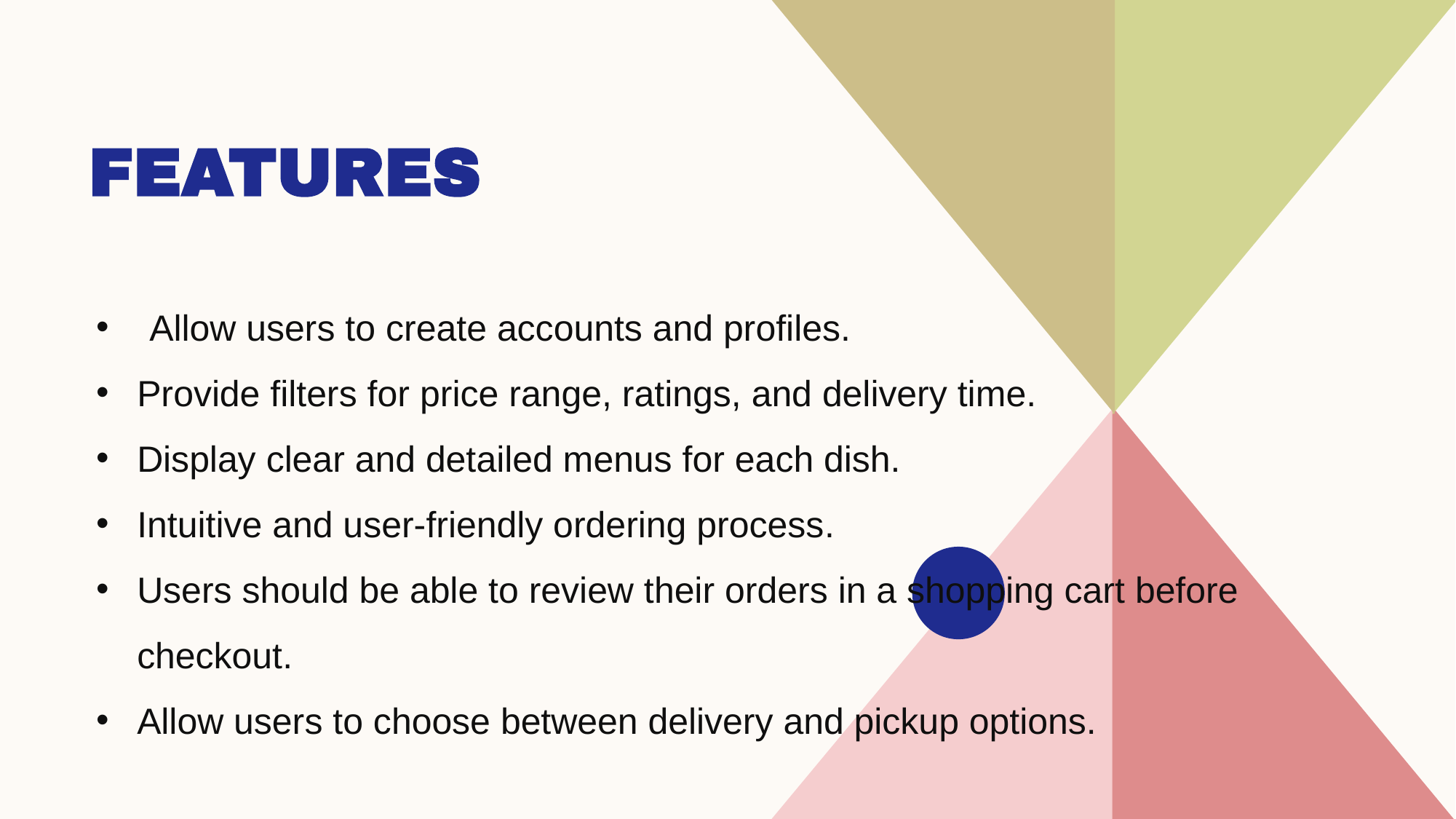

# Features
    Allow users to create accounts and profiles.
Provide filters for price range, ratings, and delivery time.
Display clear and detailed menus for each dish.
Intuitive and user-friendly ordering process.
Users should be able to review their orders in a shopping cart before checkout.
Allow users to choose between delivery and pickup options.
​